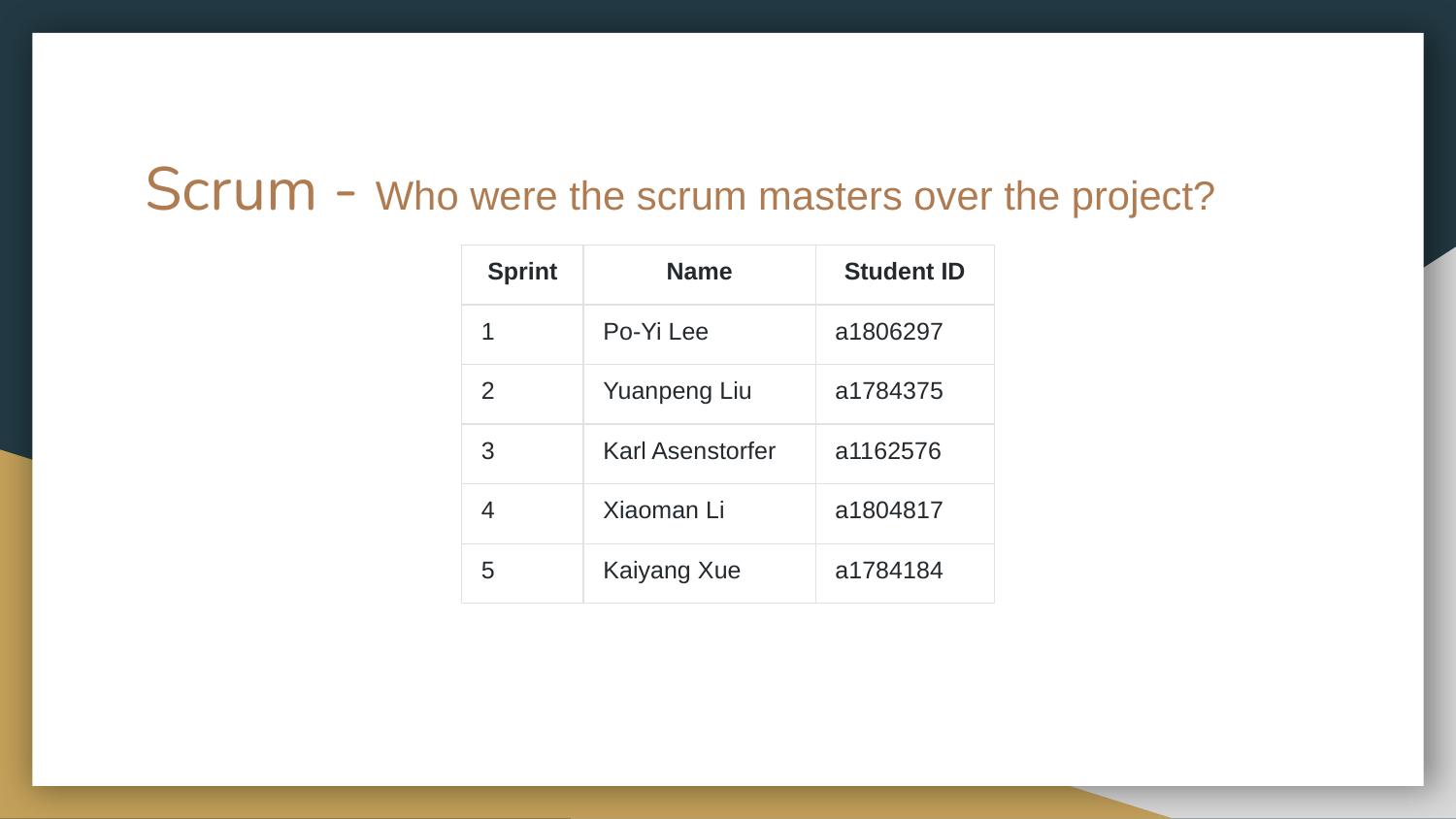

# Scrum - Who were the scrum masters over the project?

| Sprint | Name | Student ID |
| --- | --- | --- |
| 1 | Po-Yi Lee | a1806297 |
| 2 | Yuanpeng Liu | a1784375 |
| 3 | Karl Asenstorfer | a1162576 |
| 4 | Xiaoman Li | a1804817 |
| 5 | Kaiyang Xue | a1784184 |